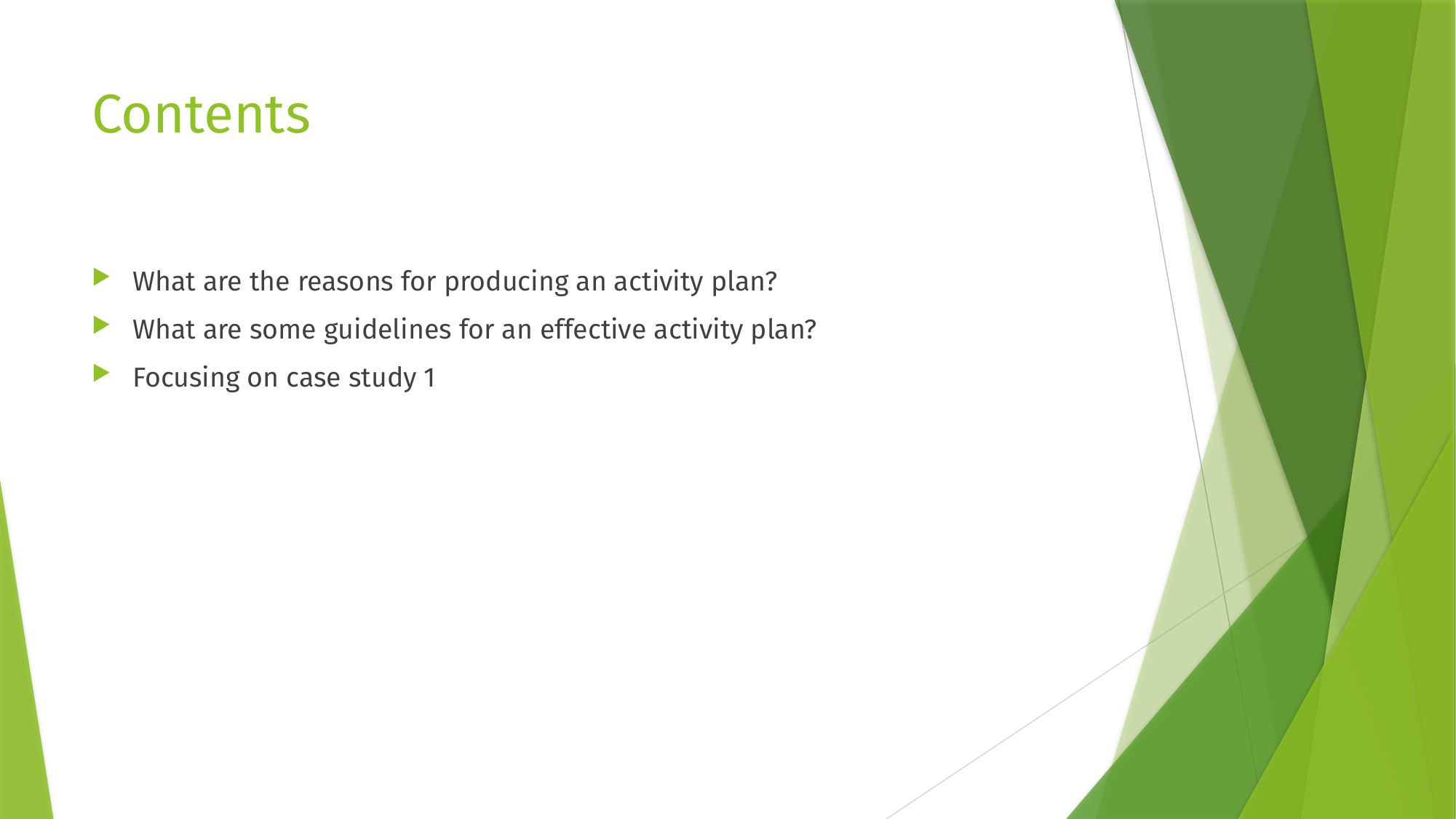

# Contents
What are the reasons for producing an activity plan?
What are some guidelines for an effective activity plan?
Focusing on case study 1